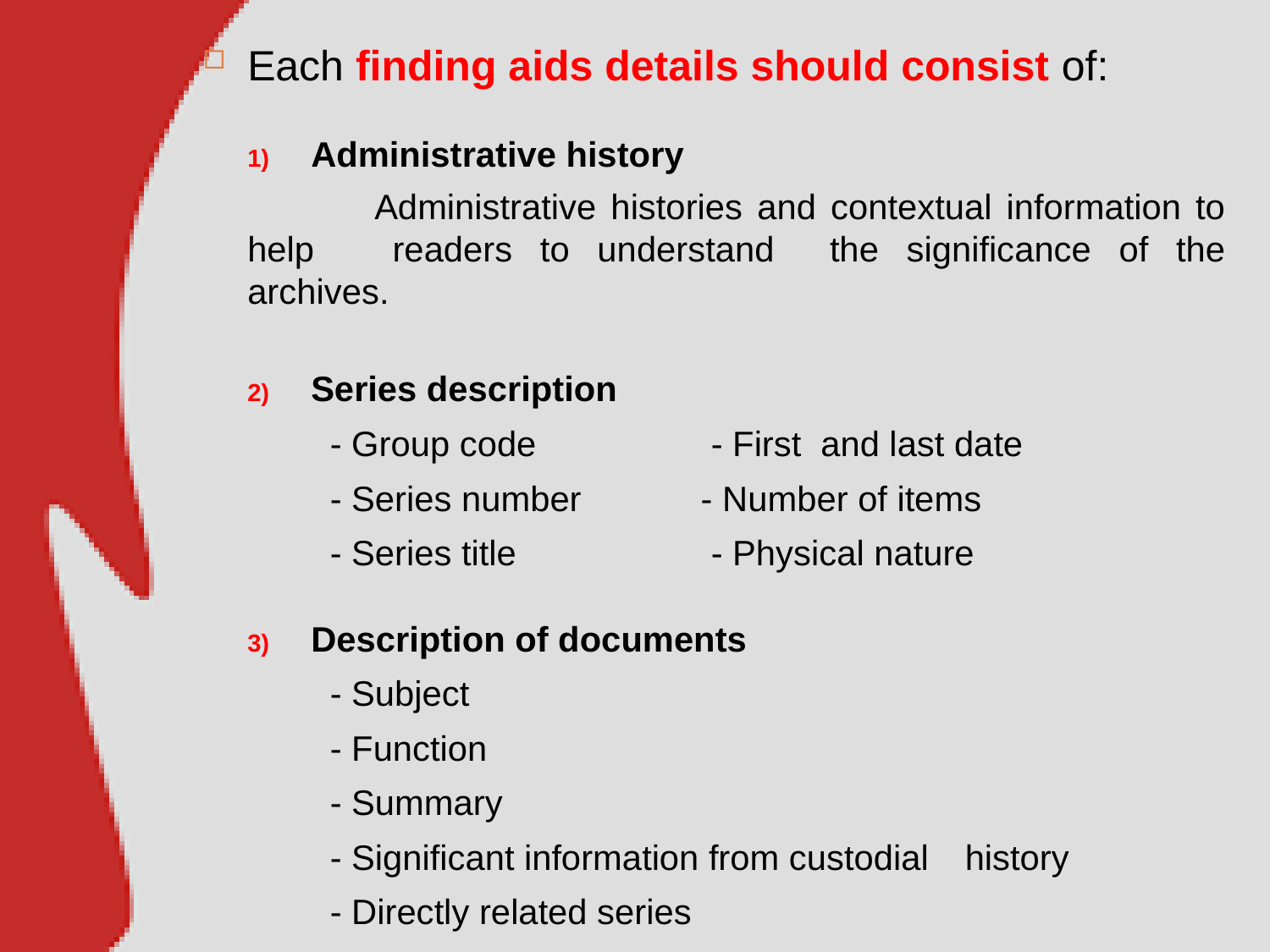

Each finding aids details should consist of:

Administrative history
	Administrative histories and contextual information to help 	readers to understand  the significance of the archives.

Series description
	- Group code		- First  and last date
	- Series number	            - Number of items
	- Series title		- Physical nature

Description of documents
	- Subject
	- Function
	- Summary
	- Significant information from custodial 	history
	- Directly related series